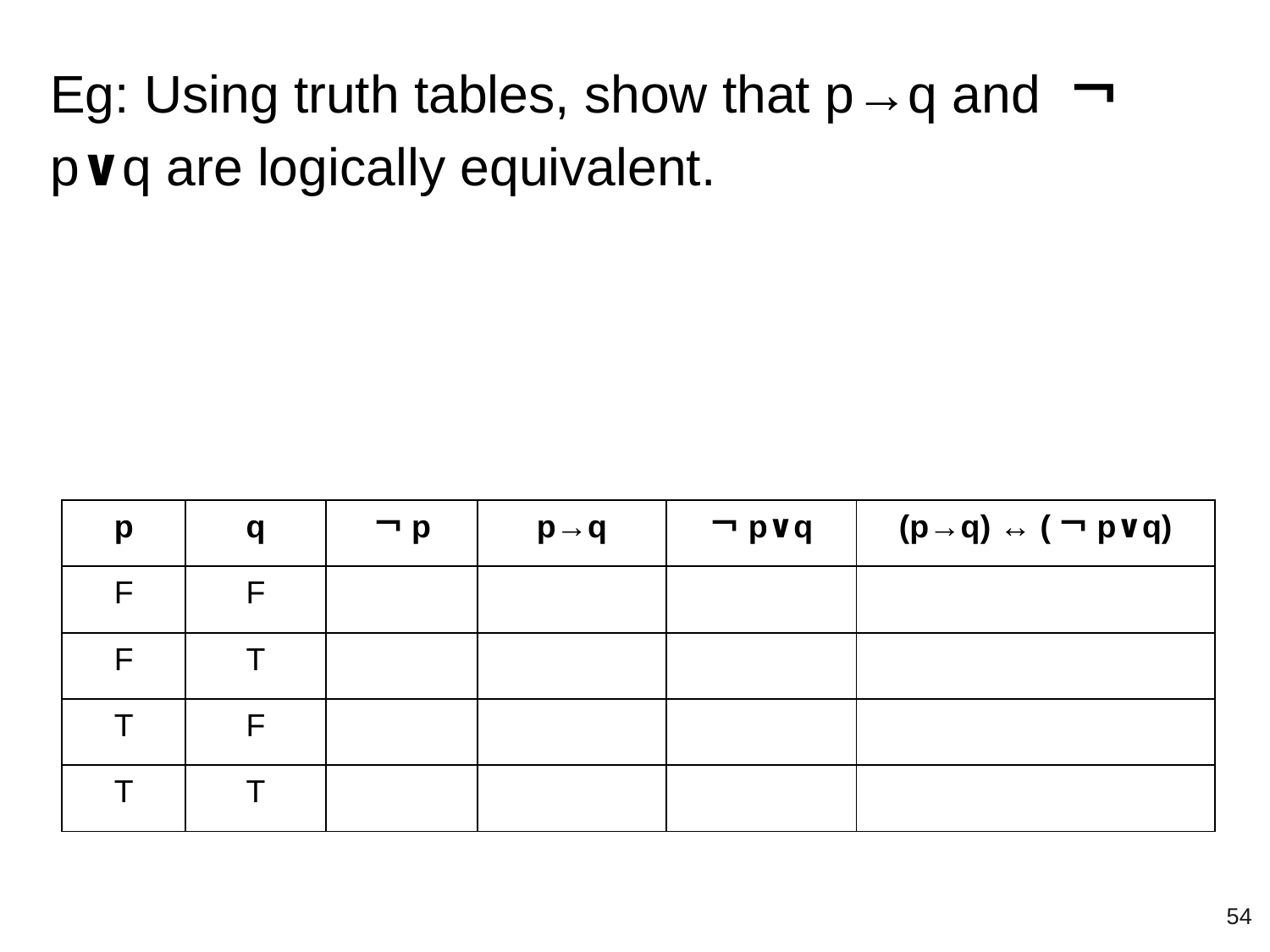

Eg: Using truth tables, show that p→q and ￢p∨q are logically equivalent.

| p | q | ￢p | p→q | ￢p∨q | (p→q) ↔ (￢p∨q) |
| --- | --- | --- | --- | --- | --- |
| F | F |  |  |  |  |
| F | T |  |  |  |  |
| T | F |  |  |  |  |
| T | T |  |  |  |  |
54